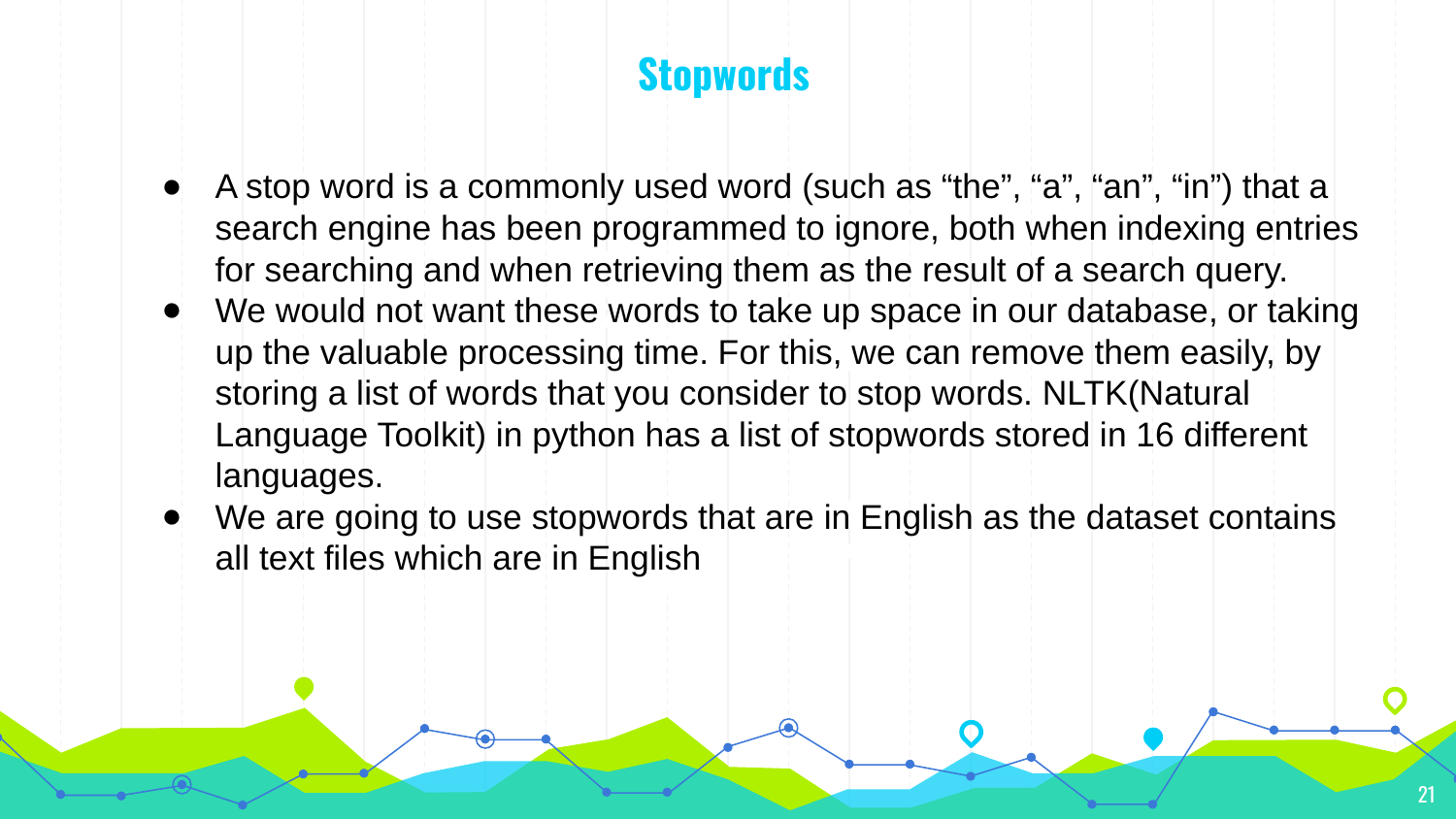

# Stopwords
A stop word is a commonly used word (such as “the”, “a”, “an”, “in”) that a search engine has been programmed to ignore, both when indexing entries for searching and when retrieving them as the result of a search query.
We would not want these words to take up space in our database, or taking up the valuable processing time. For this, we can remove them easily, by storing a list of words that you consider to stop words. NLTK(Natural Language Toolkit) in python has a list of stopwords stored in 16 different languages.
We are going to use stopwords that are in English as the dataset contains all text files which are in English

21